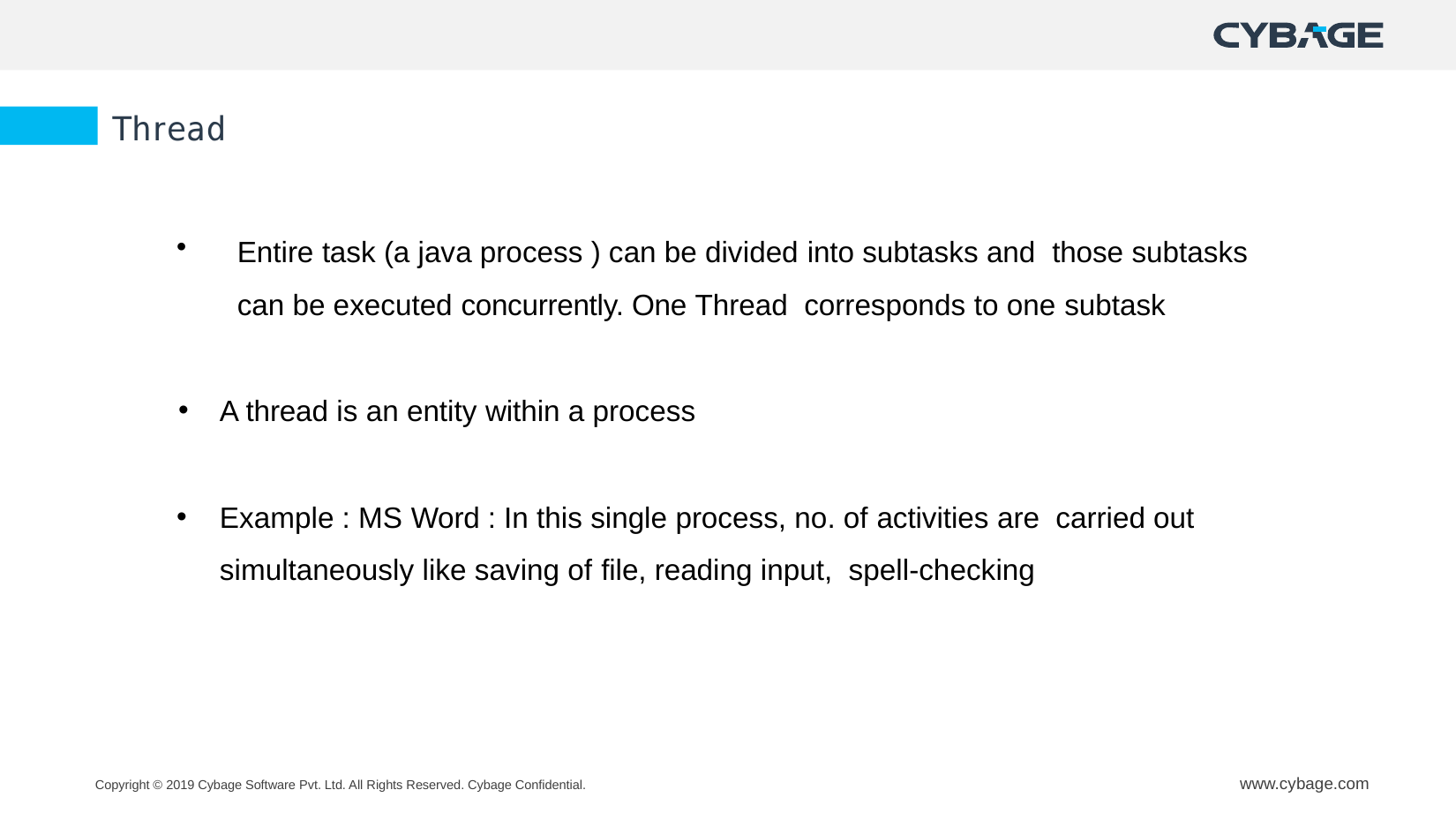

Thread

Entire task (a java process ) can be divided into subtasks and  those subtasks can be executed concurrently. One Thread  corresponds to one subtask

A thread is an entity within a process

Example : MS Word : In this single process, no. of activities are  carried out simultaneously like saving of file, reading input,  spell-checking